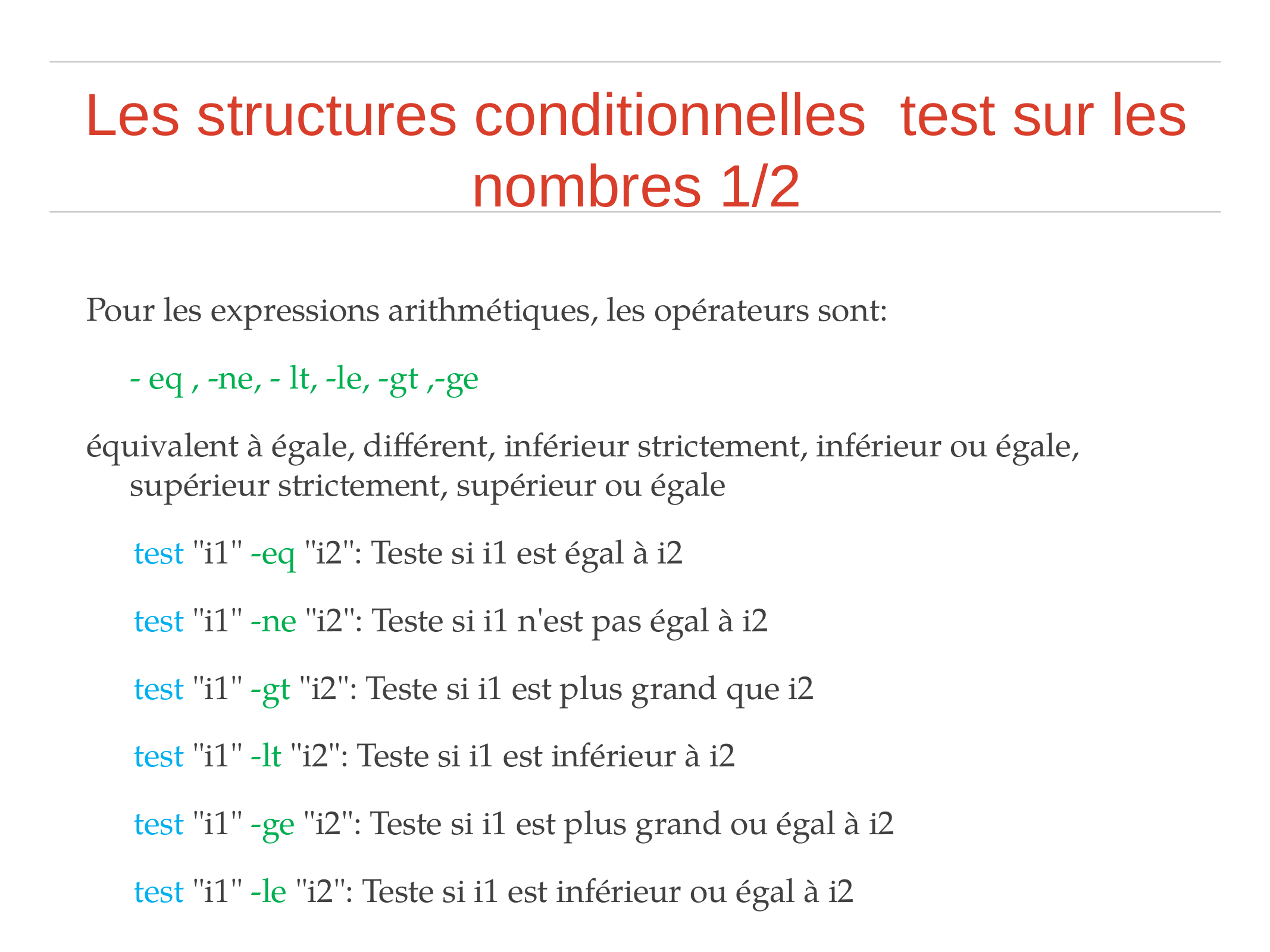

Les structures conditionnelles  test sur les nombres 1/2
Pour les expressions arithmétiques, les opérateurs sont:
		- eq , -ne, - lt, -le, -gt ,-ge
équivalent à égale, différent, inférieur strictement, inférieur ou égale, supérieur strictement, supérieur ou égale
test "i1" -eq "i2": Teste si i1 est égal à i2
test "i1" -ne "i2": Teste si i1 n'est pas égal à i2
test "i1" -gt "i2": Teste si i1 est plus grand que i2
test "i1" -lt "i2": Teste si i1 est inférieur à i2
test "i1" -ge "i2": Teste si i1 est plus grand ou égal à i2
test "i1" -le "i2": Teste si i1 est inférieur ou égal à i2